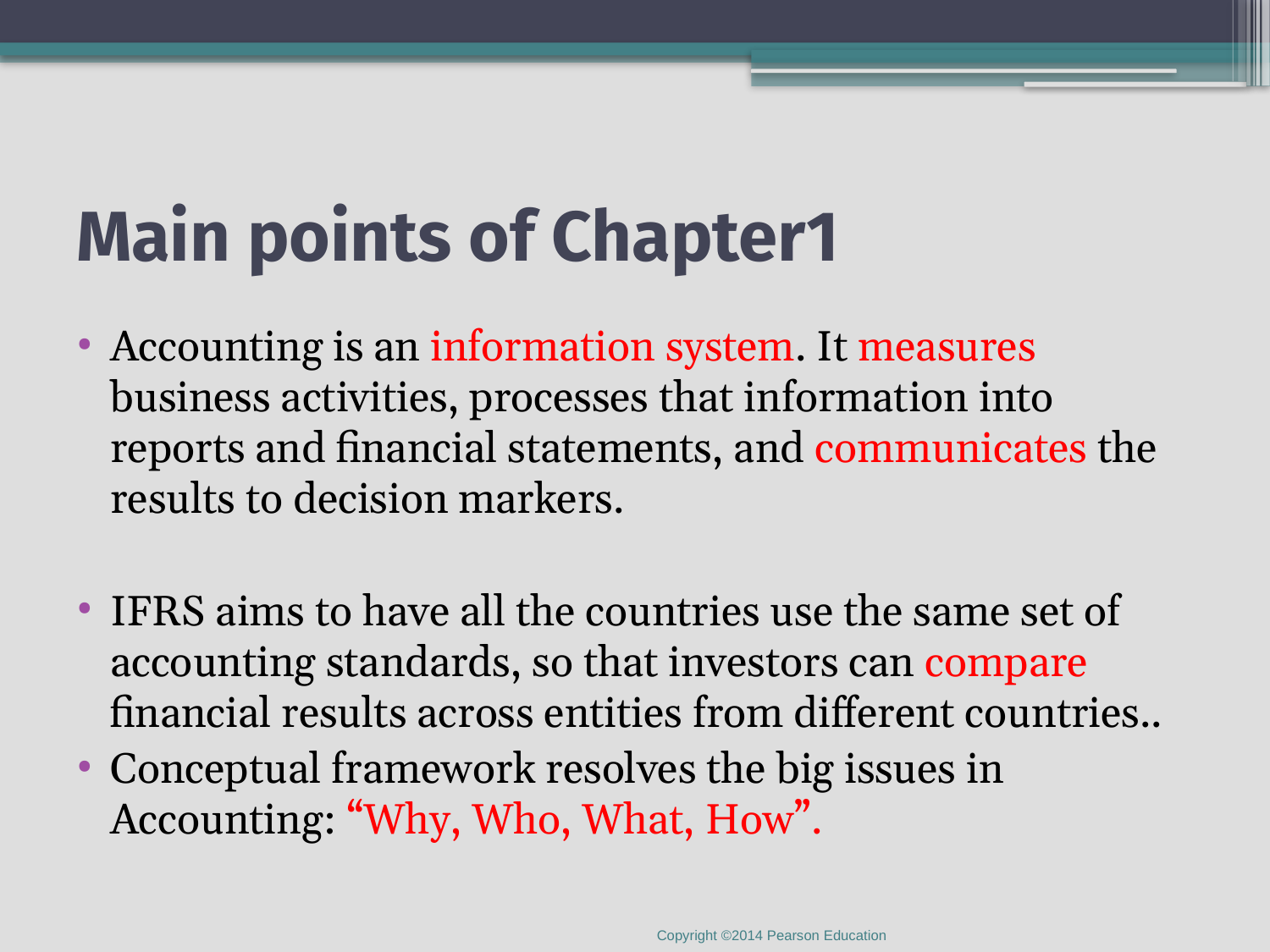

# Main points of Chapter1
Accounting is an information system. It measures business activities, processes that information into reports and financial statements, and communicates the results to decision markers.

IFRS aims to have all the countries use the same set of accounting standards, so that investors can compare financial results across entities from different countries..
Conceptual framework resolves the big issues in Accounting: “Why, Who, What, How”.
36
Copyright ©2014 Pearson Education